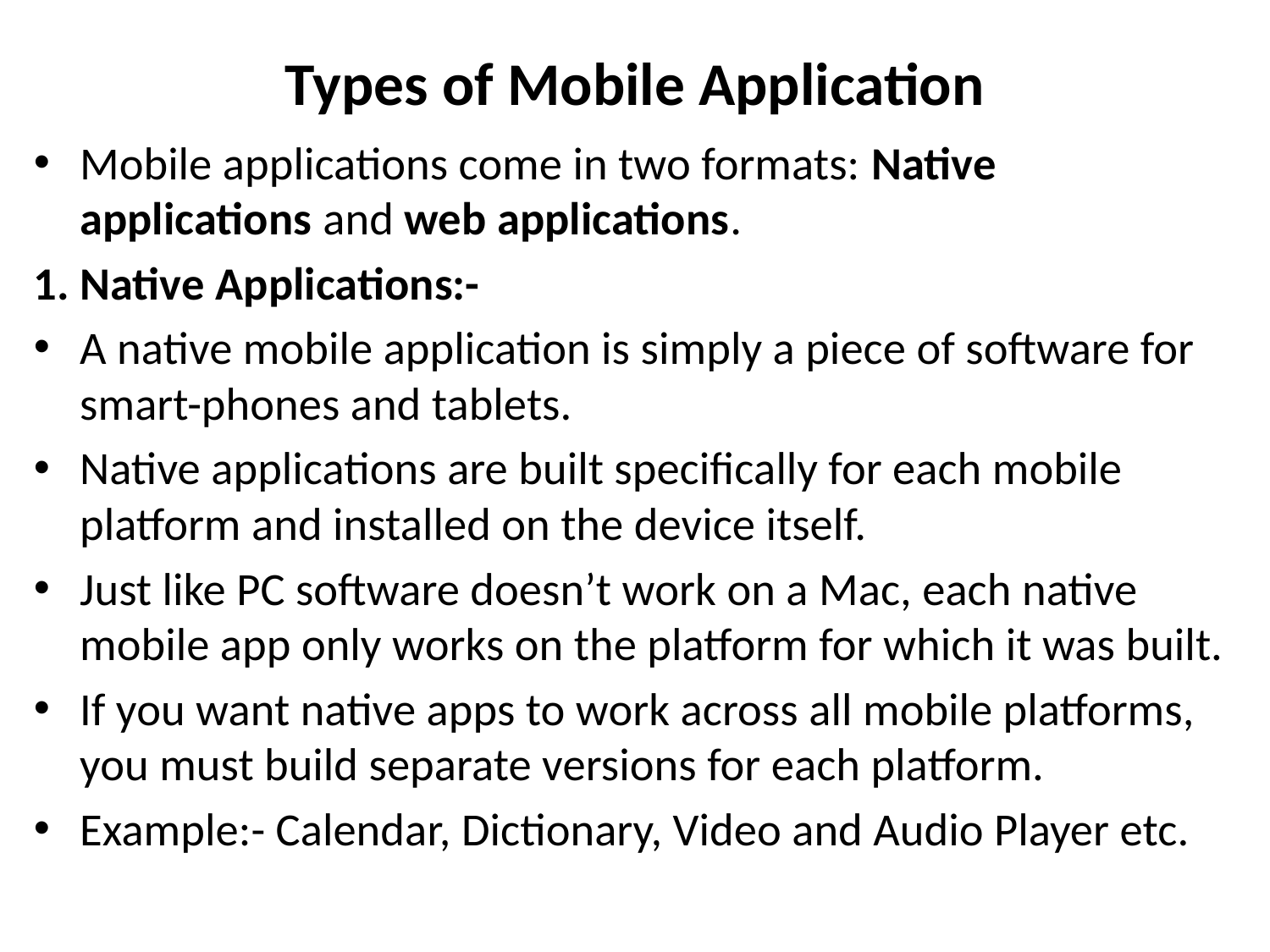

# Types of Mobile Application
Mobile applications come in two formats: Native applications and web applications.
1. Native Applications:-
A native mobile application is simply a piece of software for smart-phones and tablets.
Native applications are built specifically for each mobile platform and installed on the device itself.
Just like PC software doesn’t work on a Mac, each native mobile app only works on the platform for which it was built.
If you want native apps to work across all mobile platforms, you must build separate versions for each platform.
Example:- Calendar, Dictionary, Video and Audio Player etc.